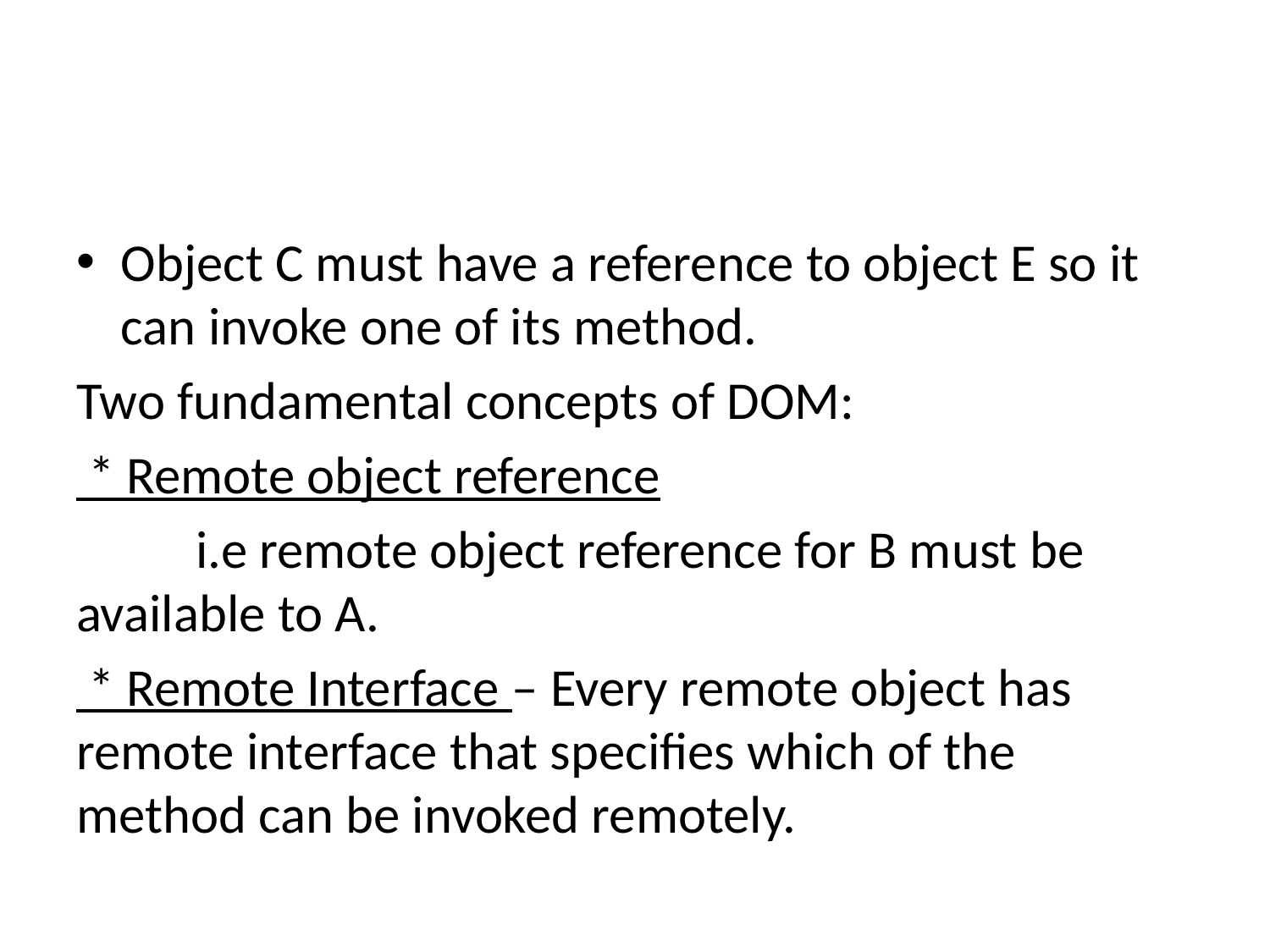

Object C must have a reference to object E so it can invoke one of its method.
Two fundamental concepts of DOM:
 * Remote object reference
	i.e remote object reference for B must be available to A.
 * Remote Interface – Every remote object has remote interface that specifies which of the method can be invoked remotely.